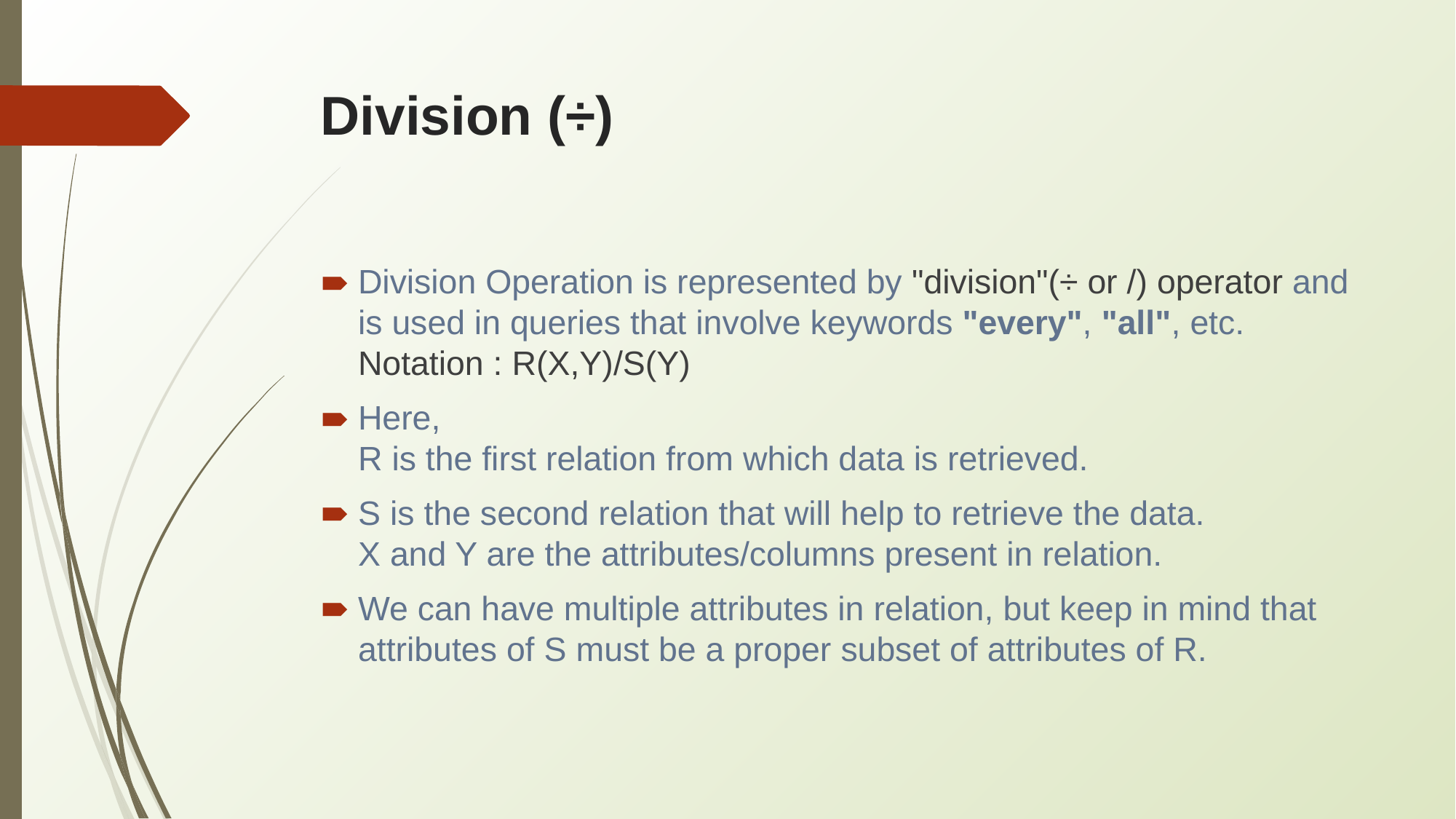

# Division (÷)
Division Operation is represented by "division"(÷ or /) operator and is used in queries that involve keywords "every", "all", etc.
Notation : R(X,Y)/S(Y)
Here,
R is the first relation from which data is retrieved.
S is the second relation that will help to retrieve the data.
X and Y are the attributes/columns present in relation.
We can have multiple attributes in relation, but keep in mind that attributes of S must be a proper subset of attributes of R.